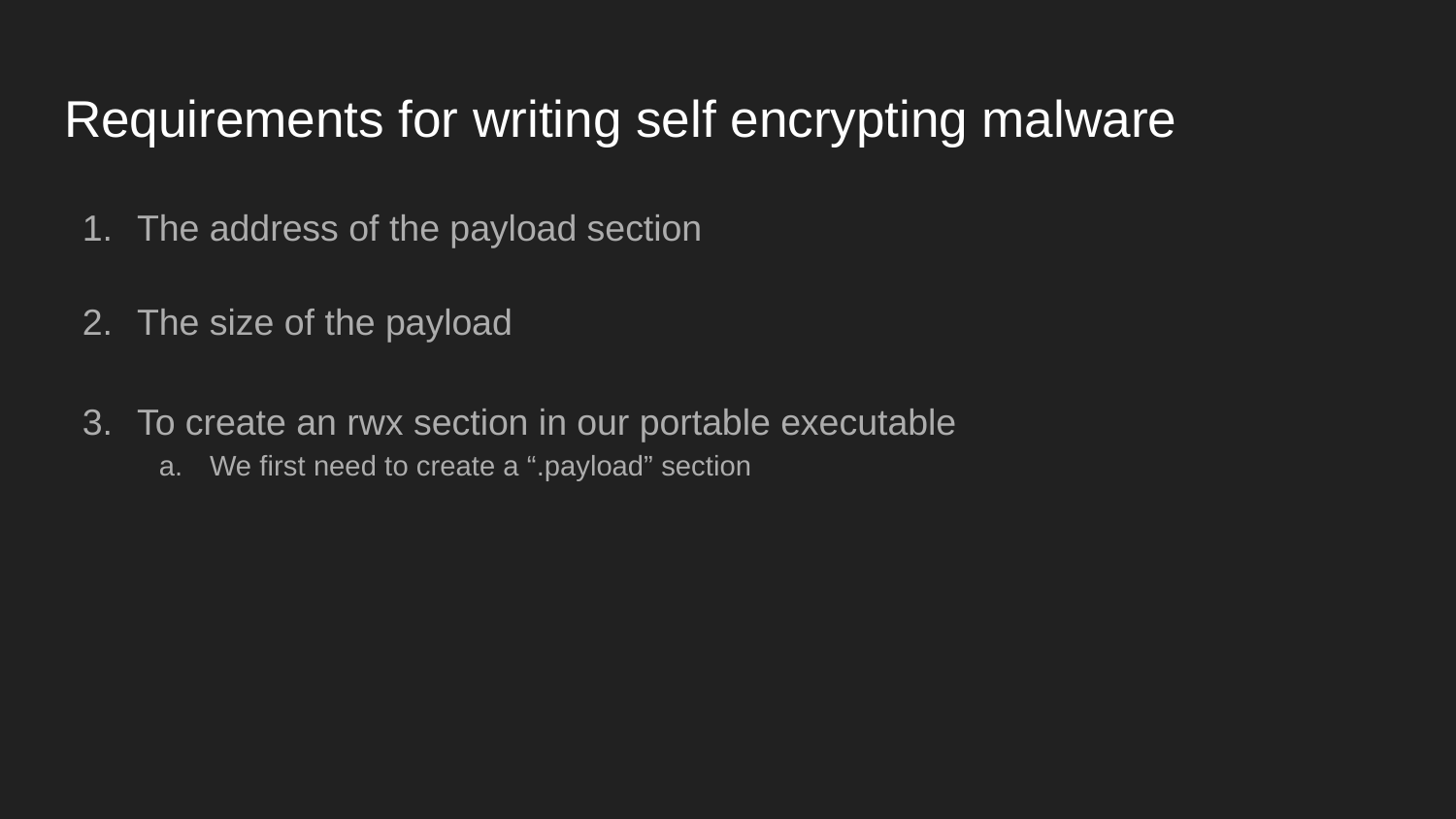

# Requirements for writing self encrypting malware
The address of the payload section
The size of the payload
To create an rwx section in our portable executable
We first need to create a “.payload” section